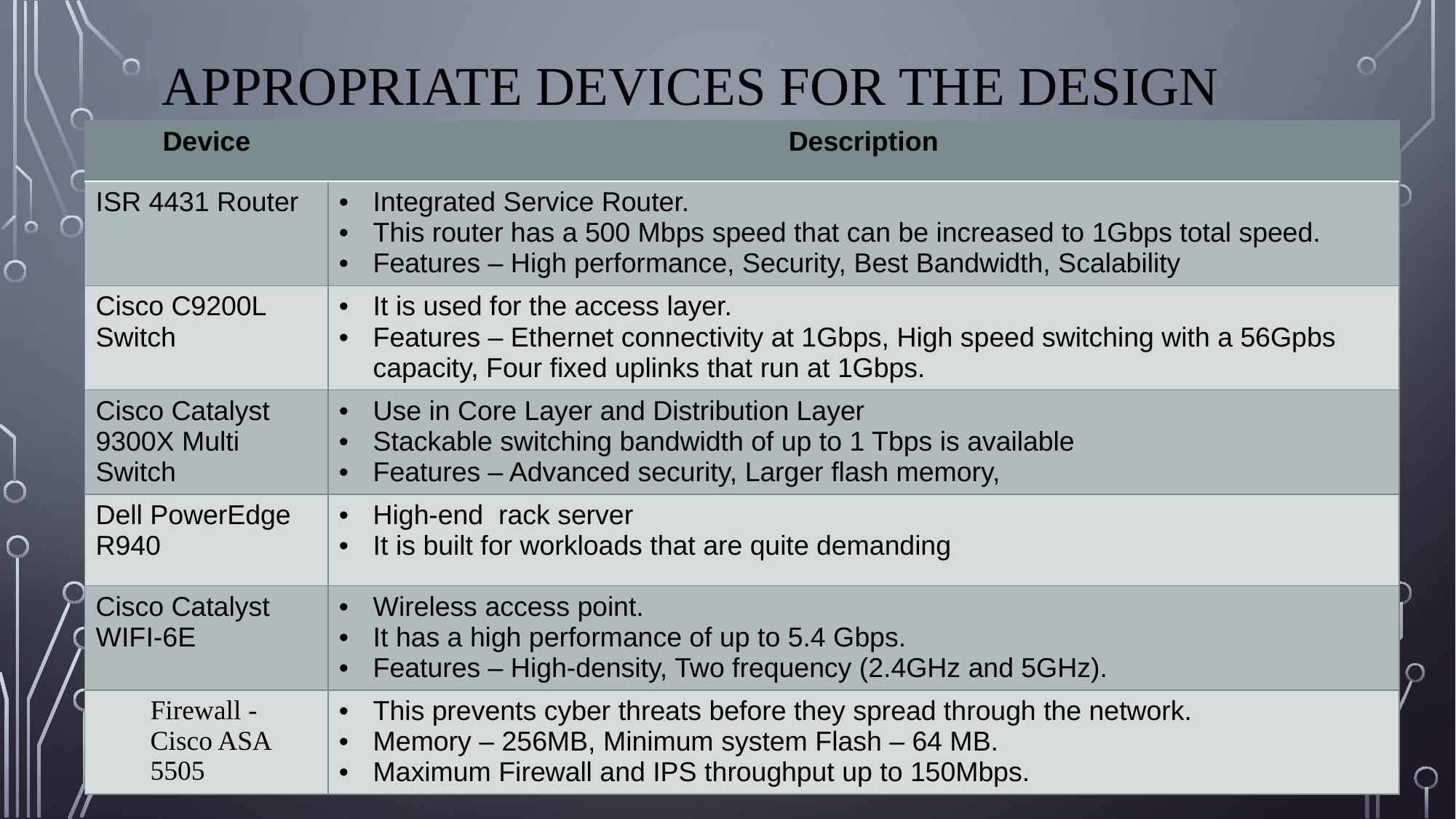

# appropriate devices for the design
| Device | Description |
| --- | --- |
| ISR 4431 Router | Integrated Service Router. This router has a 500 Mbps speed that can be increased to 1Gbps total speed. Features – High performance, Security, Best Bandwidth, Scalability |
| Cisco C9200L Switch | It is used for the access layer. Features – Ethernet connectivity at 1Gbps, High speed switching with a 56Gpbs capacity, Four fixed uplinks that run at 1Gbps. |
| Cisco Catalyst 9300X Multi Switch | Use in Core Layer and Distribution Layer Stackable switching bandwidth of up to 1 Tbps is available Features – Advanced security, Larger flash memory, |
| Dell PowerEdge R940 | High-end rack server It is built for workloads that are quite demanding |
| Cisco Catalyst WIFI-6E | Wireless access point. It has a high performance of up to 5.4 Gbps. Features – High-density, Two frequency (2.4GHz and 5GHz). |
| Firewall - Cisco ASA 5505 | This prevents cyber threats before they spread through the network. Memory – 256MB, Minimum system Flash – 64 MB. Maximum Firewall and IPS throughput up to 150Mbps. |